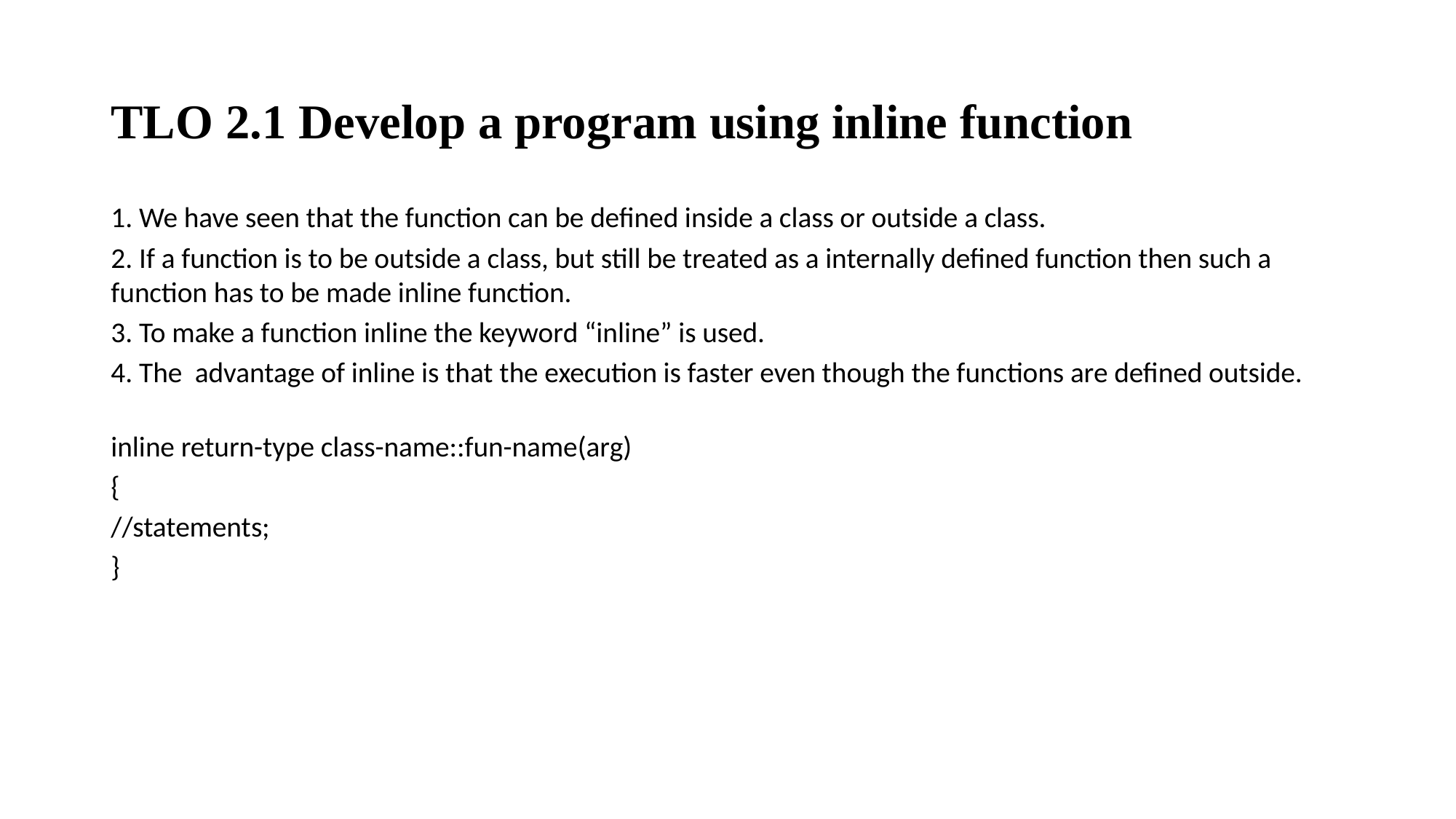

# TLO 2.1 Develop a program using inline function

1. We have seen that the function can be defined inside a class or outside a class.
2. If a function is to be outside a class, but still be treated as a internally defined function then such a function has to be made inline function.
3. To make a function inline the keyword “inline” is used.
4. The  advantage of inline is that the execution is faster even though the functions are defined outside.

inline return-type class-name::fun-name(arg)
{
//statements;
}